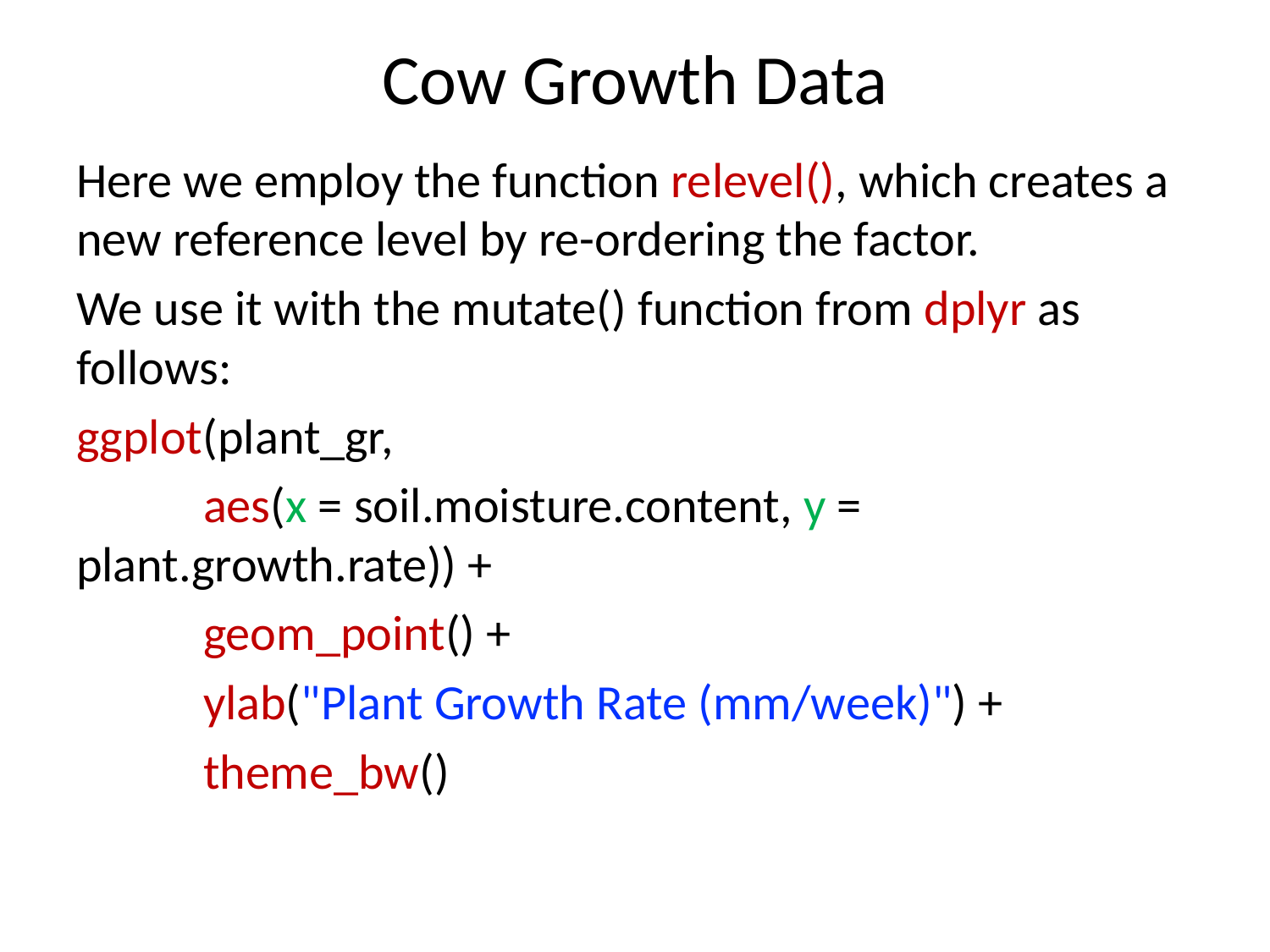

# Cow Growth Data
Here we employ the function relevel(), which creates a new reference level by re-ordering the factor.
We use it with the mutate() function from dplyr as follows:
ggplot(plant_gr,
	aes(x = soil.moisture.content, y = plant.growth.rate)) +
	geom_point() +
	ylab("Plant Growth Rate (mm/week)") +
	theme_bw()